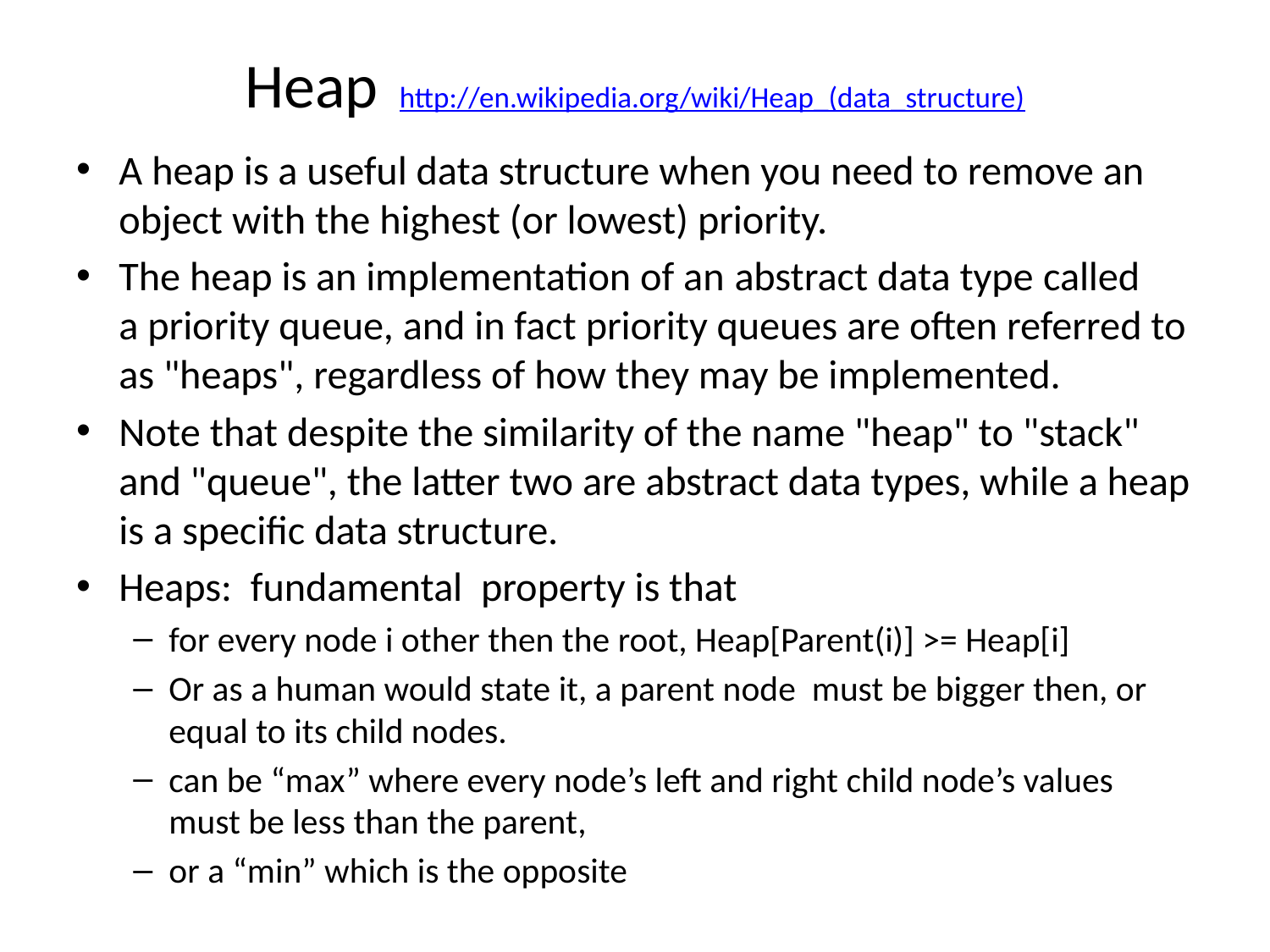

# Heap  http://en.wikipedia.org/wiki/Heap_(data_structure)
A heap is a useful data structure when you need to remove an object with the highest (or lowest) priority.
The heap is an implementation of an abstract data type called a priority queue, and in fact priority queues are often referred to as "heaps", regardless of how they may be implemented.
Note that despite the similarity of the name "heap" to "stack" and "queue", the latter two are abstract data types, while a heap is a specific data structure.
Heaps:  fundamental  property is that
for every node i other then the root, Heap[Parent(i)] >= Heap[i]
Or as a human would state it, a parent node  must be bigger then, or equal to its child nodes.
can be “max” where every node’s left and right child node’s values must be less than the parent,
or a “min” which is the opposite